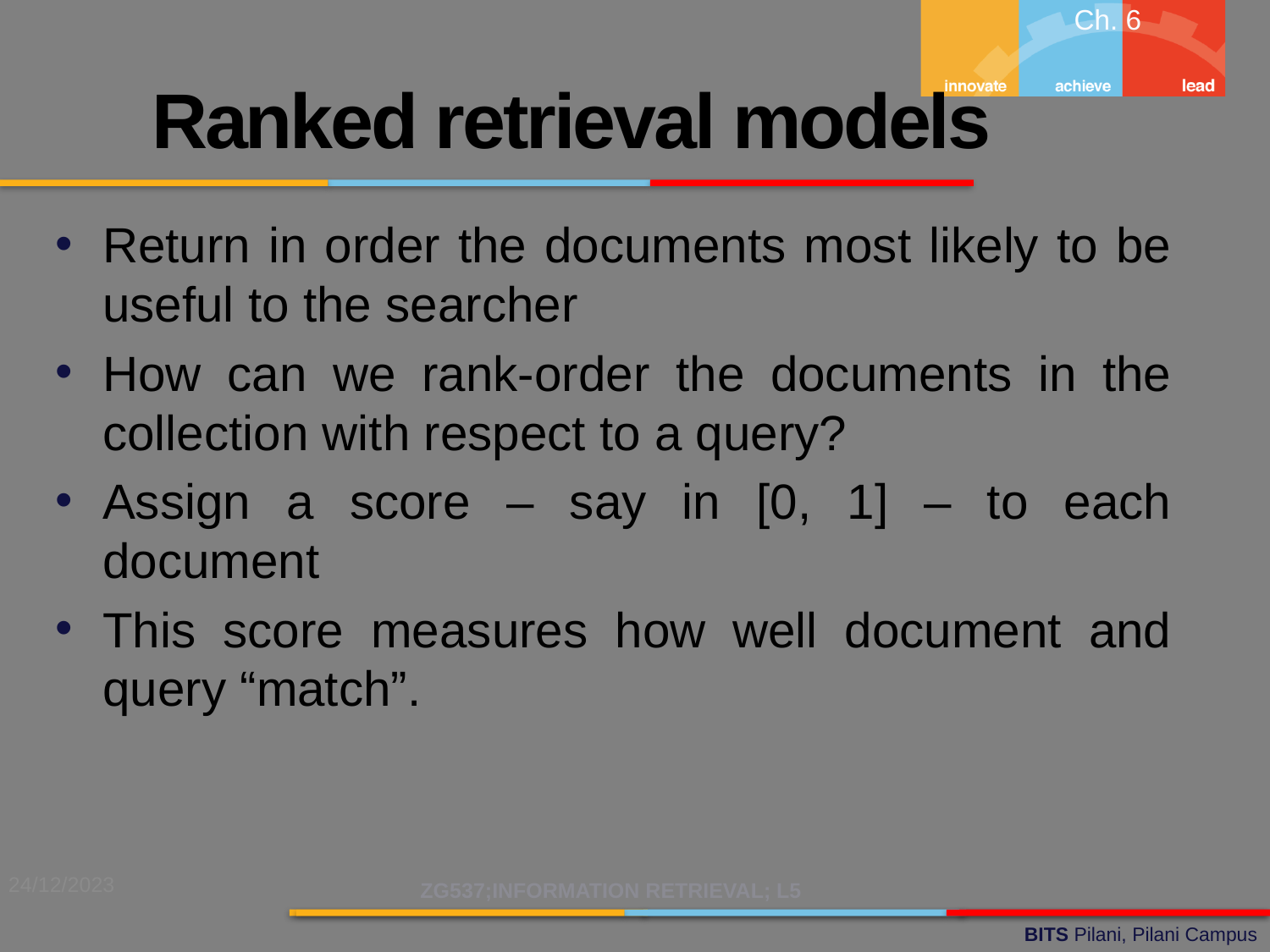

Ch. 6
Ranked retrieval models
Return in order the documents most likely to be useful to the searcher
How can we rank-order the documents in the collection with respect to a query?
Assign a score – say in [0, 1] – to each document
This score measures how well document and query “match”.
24/12/2023
ZG537;INFORMATION RETRIEVAL; L5